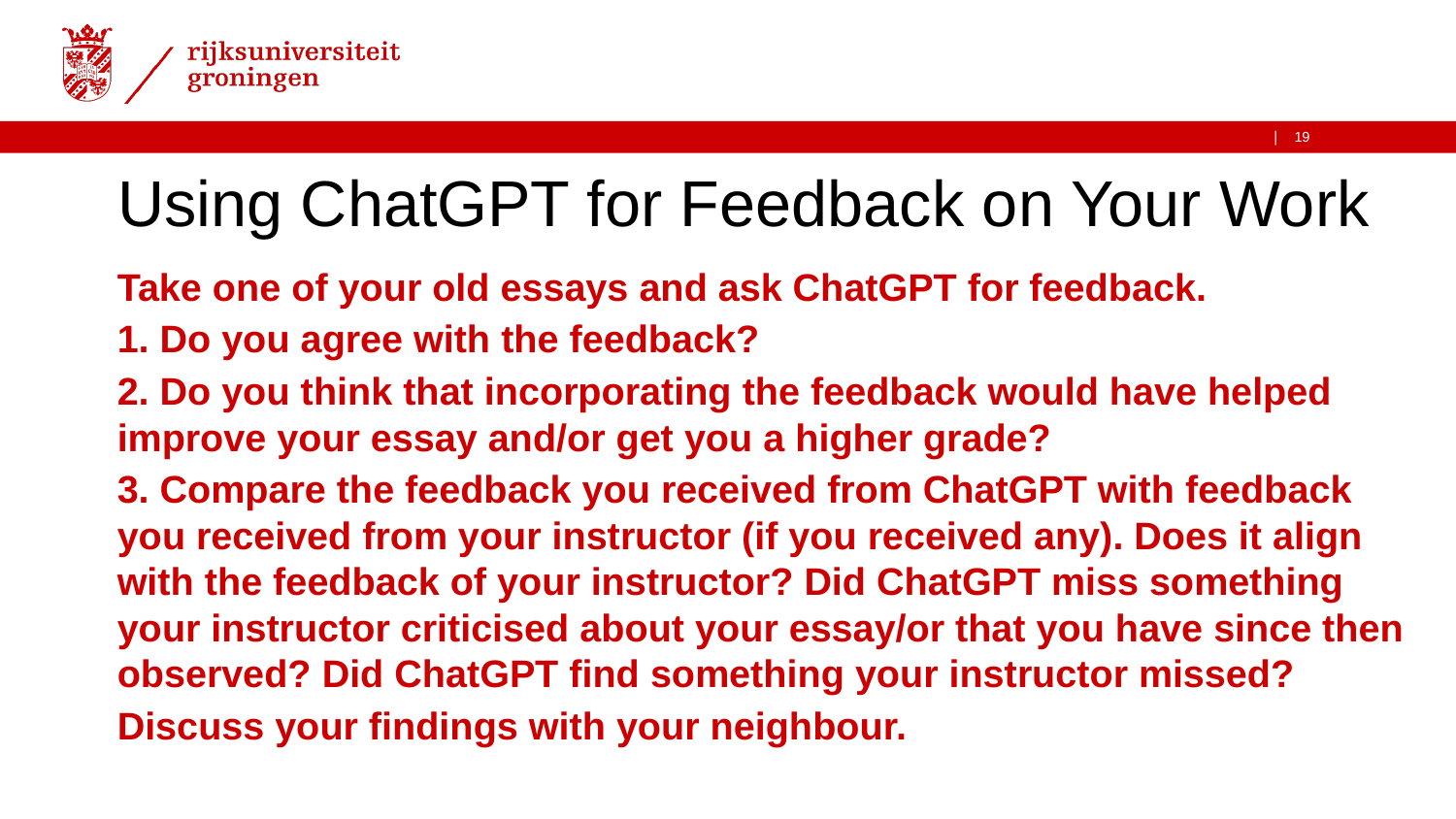

# Using ChatGPT for Feedback on Your Work
Take one of your old essays and ask ChatGPT for feedback.
1. Do you agree with the feedback?
2. Do you think that incorporating the feedback would have helped improve your essay and/or get you a higher grade?
3. Compare the feedback you received from ChatGPT with feedback you received from your instructor (if you received any). Does it align with the feedback of your instructor? Did ChatGPT miss something your instructor criticised about your essay/or that you have since then observed? Did ChatGPT find something your instructor missed?
Discuss your findings with your neighbour.